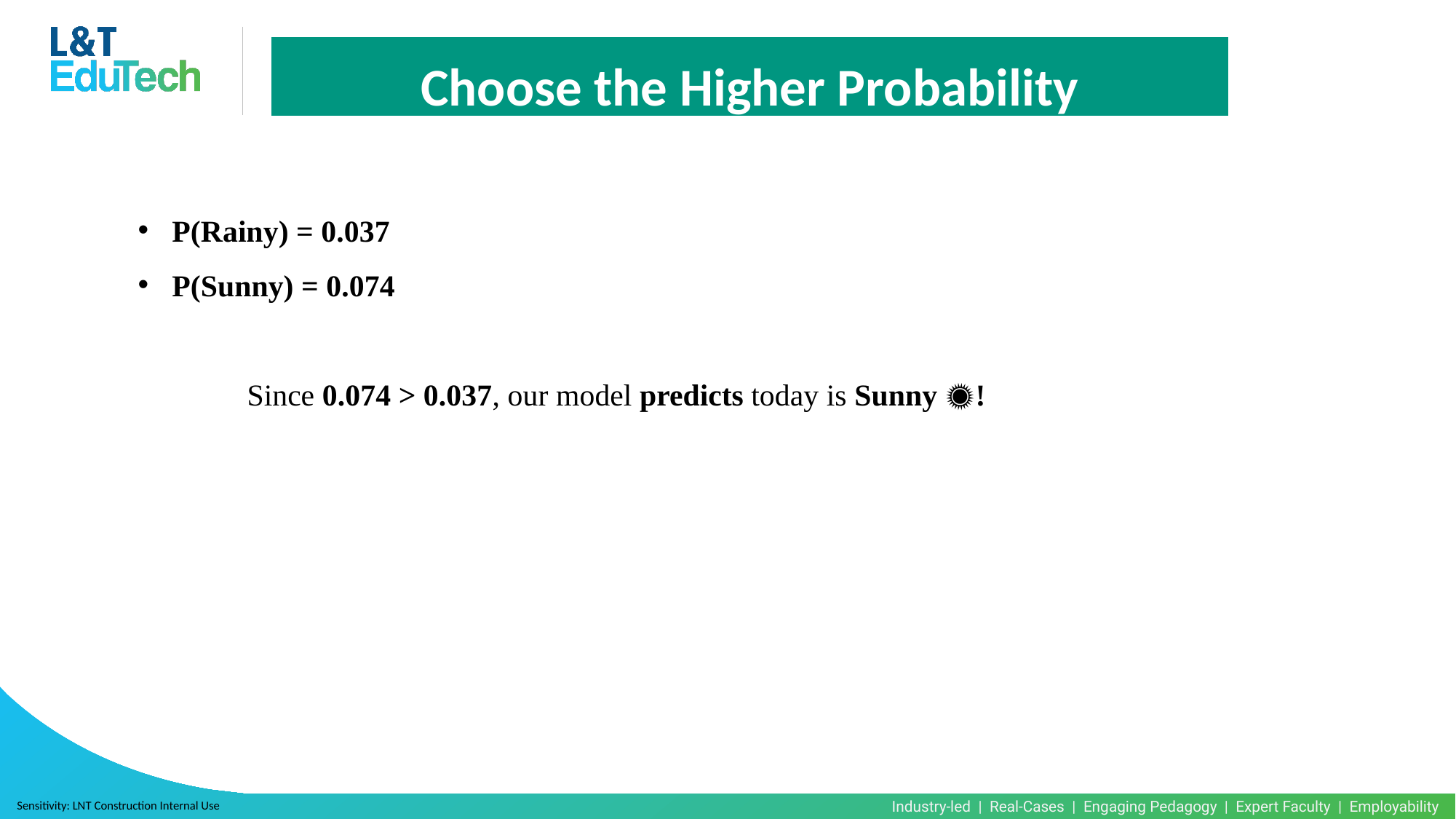

Choose the Higher Probability
P(Rainy) = 0.037
P(Sunny) = 0.074

	Since 0.074 > 0.037, our model predicts today is Sunny ☀!